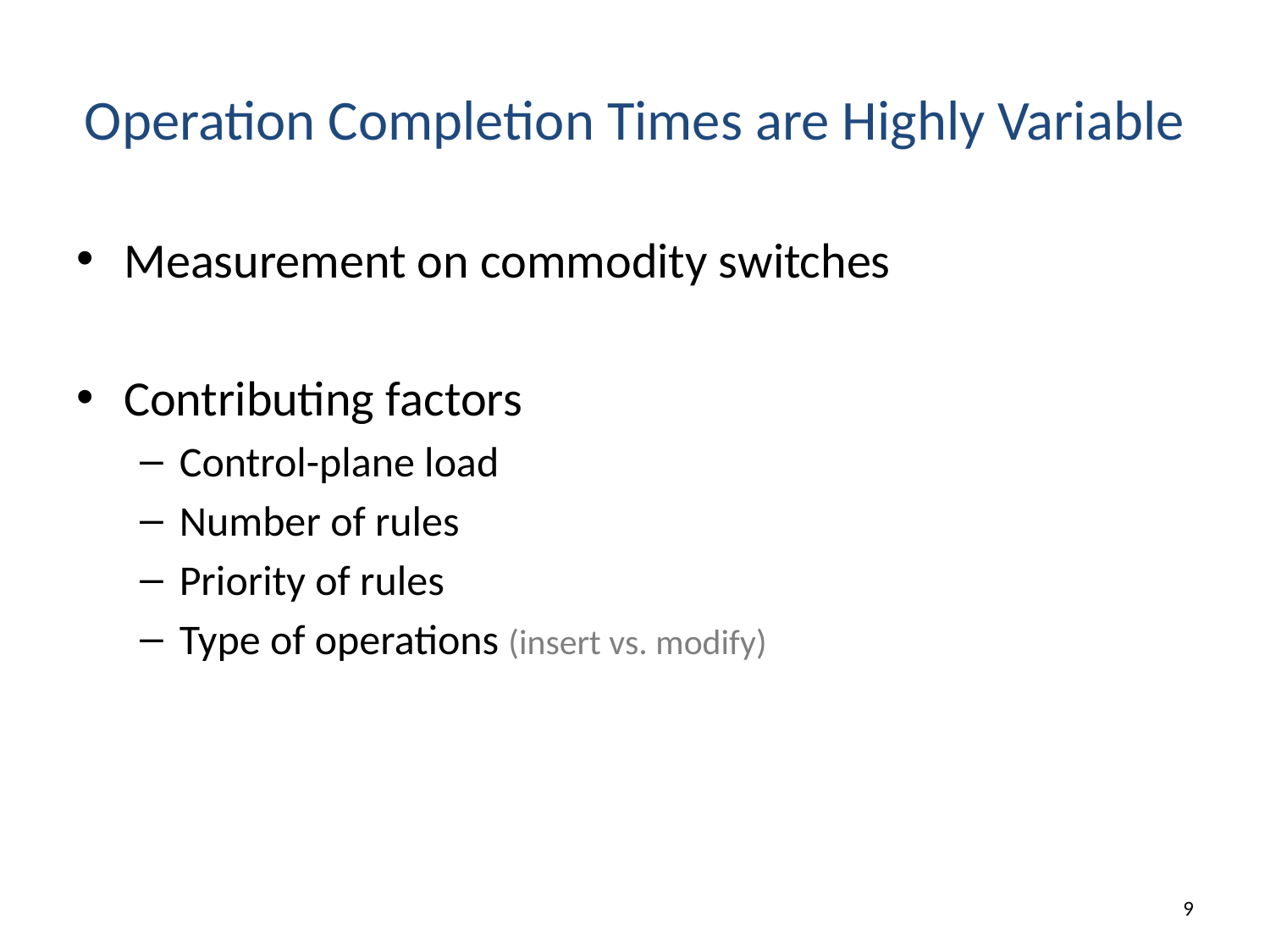

# Operation Completion Times are Highly Variable
Measurement on commodity switches

Contributing factors
Control-plane load
Number of rules
Priority of rules
Type of operations (insert vs. modify)
9